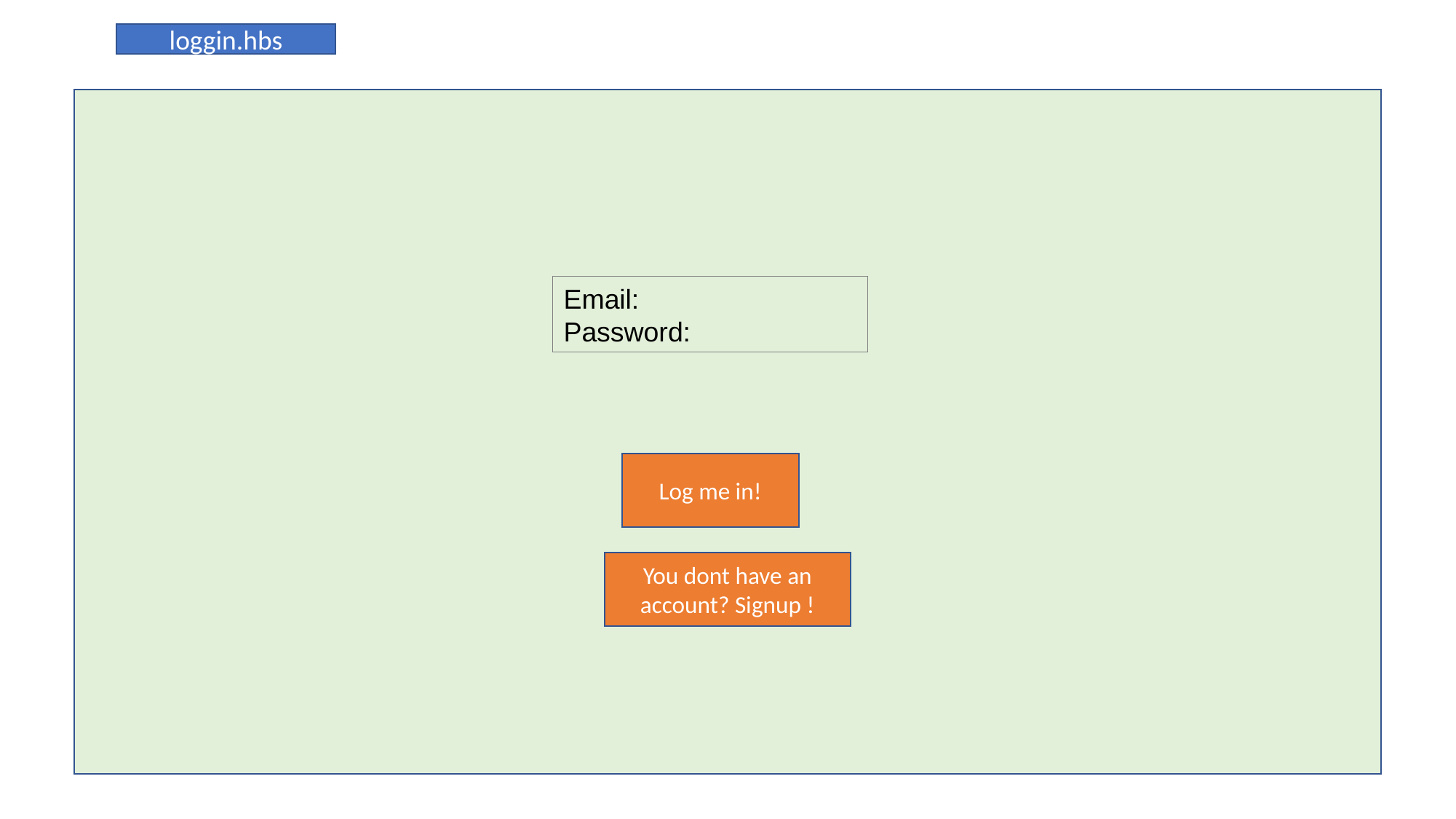

loggin.hbs

Email:
Password:
Log me in!
You dont have an account? Signup !